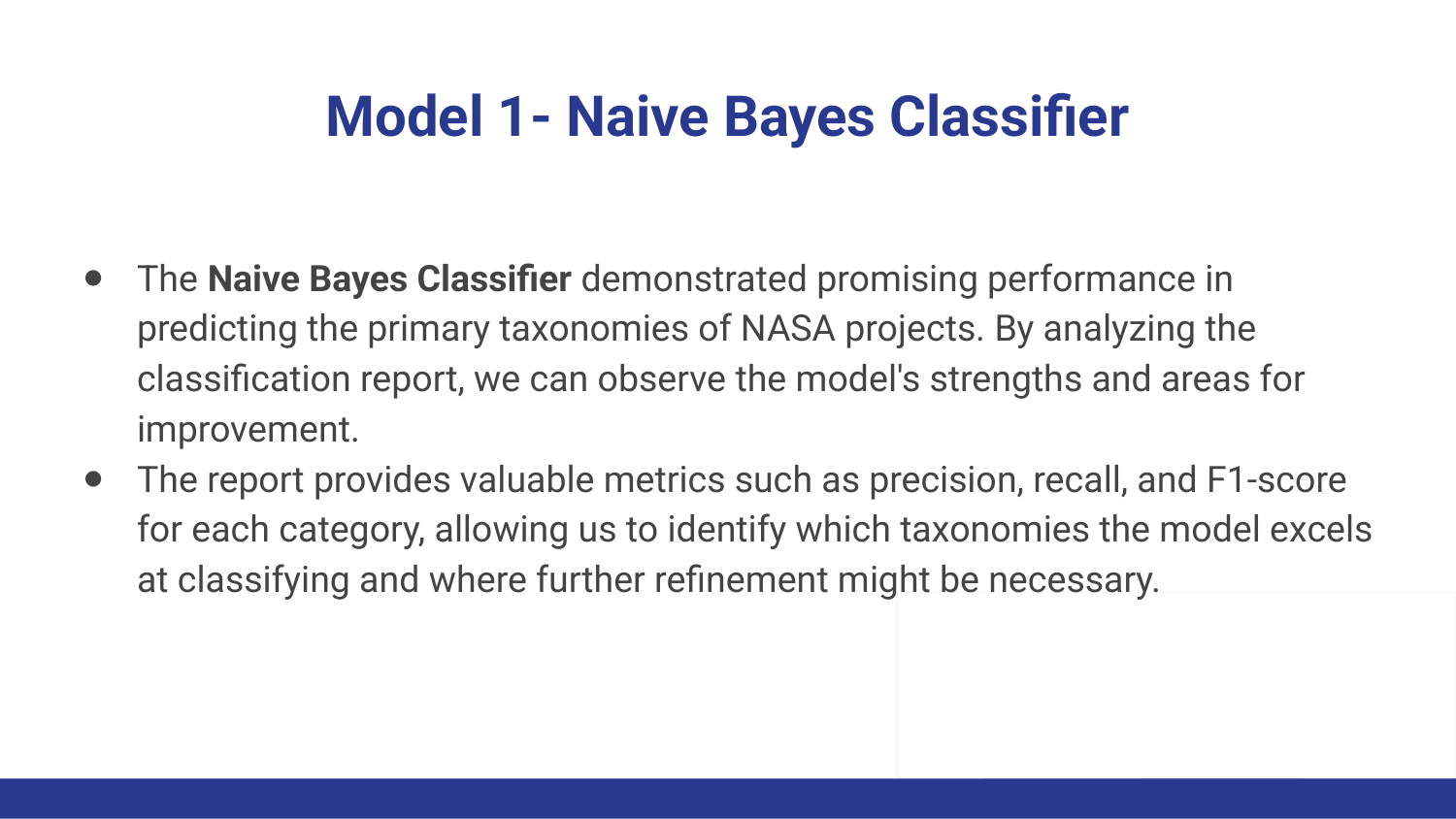

# Model 1- Naive Bayes Classifier
The Naive Bayes Classifier demonstrated promising performance in predicting the primary taxonomies of NASA projects. By analyzing the classification report, we can observe the model's strengths and areas for improvement.
The report provides valuable metrics such as precision, recall, and F1-score for each category, allowing us to identify which taxonomies the model excels at classifying and where further refinement might be necessary.